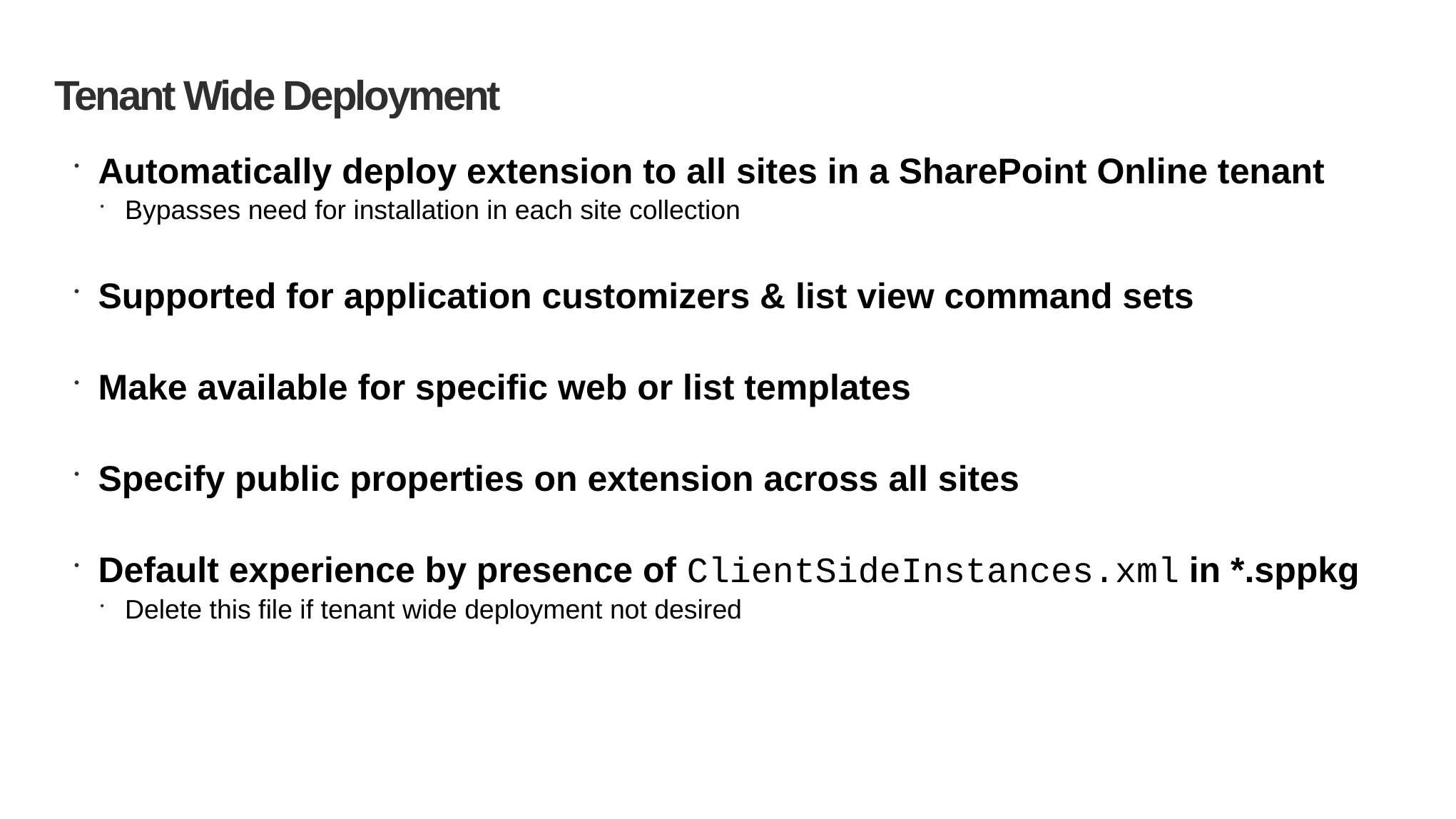

# Tenant Wide Deployment
Automatically deploy extension to all sites in a SharePoint Online tenant
Bypasses need for installation in each site collection

Supported for application customizers & list view command sets

Make available for specific web or list templates

Specify public properties on extension across all sites

Default experience by presence of ClientSideInstances.xml in *.sppkg
Delete this file if tenant wide deployment not desired